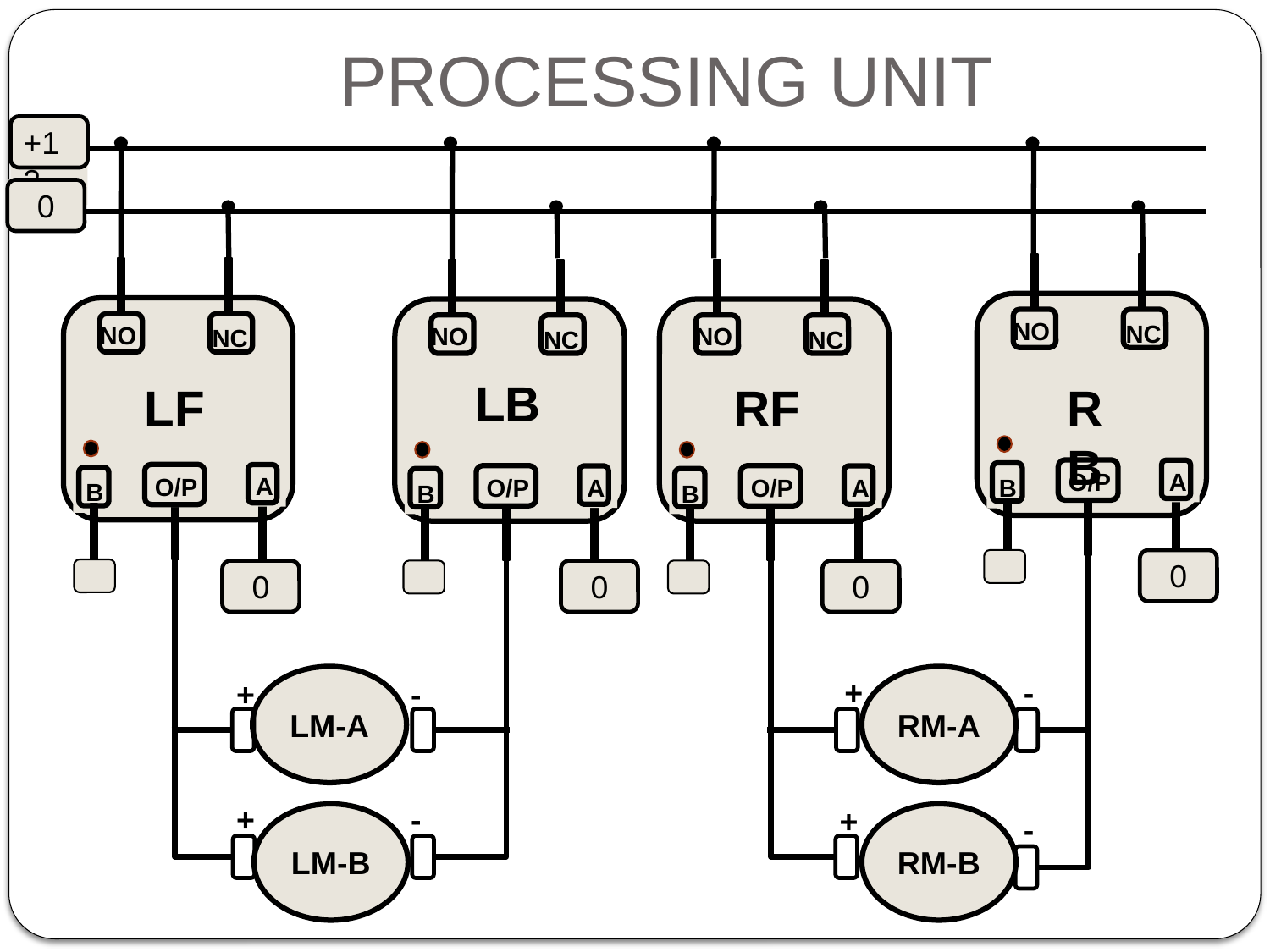

# PROCESSING UNIT
+12

0

NO

NC

A

O/P

B

NO

NC

A

O/P

B

NO

NC

A

O/P

B

NO

NC

A

O/P

B

LB
LF
RF
RB

0

0

0

0

LM-A
+
RM-A
-
+
-

+
-
+
LM-B
RM-B
-